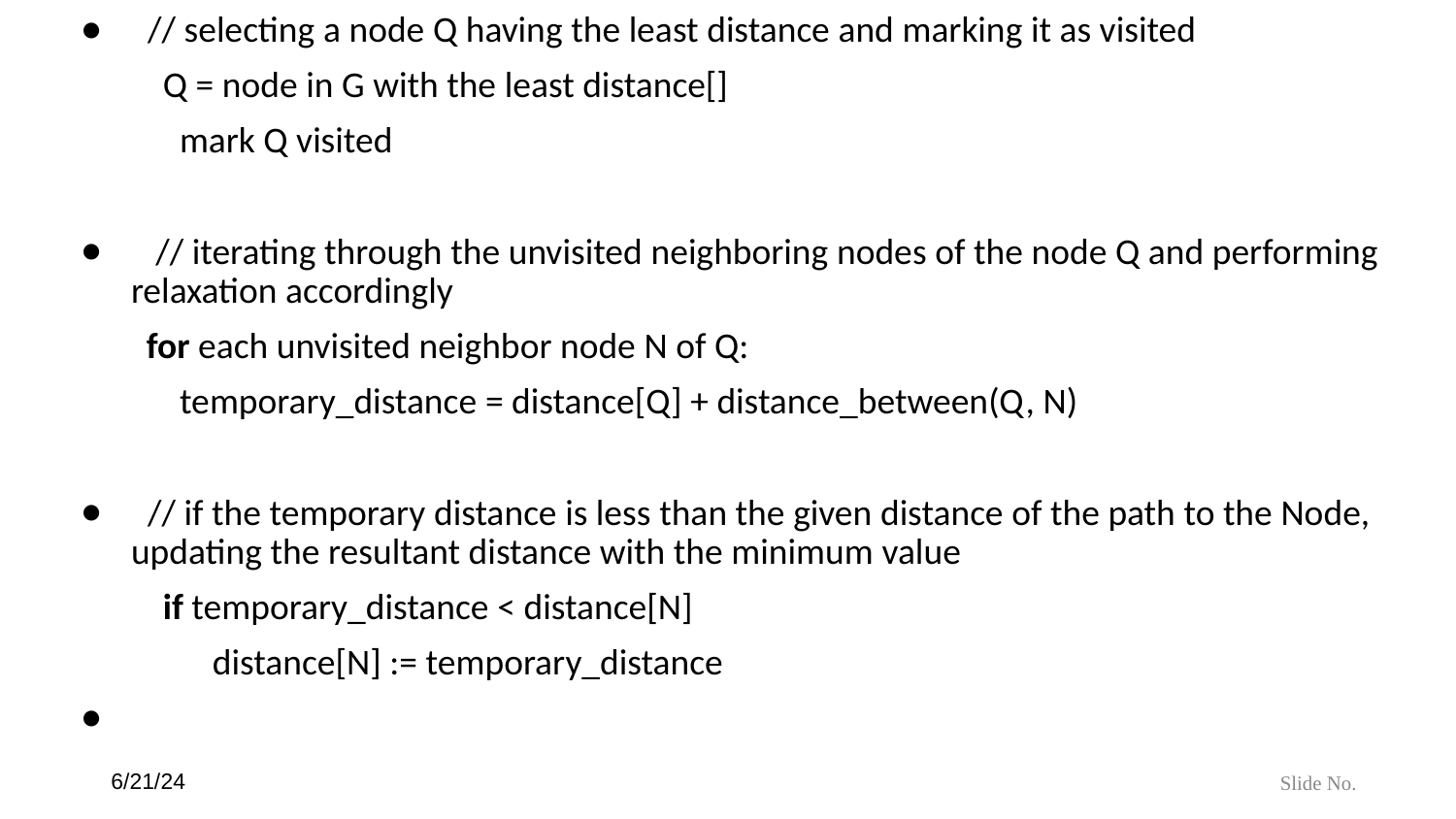

// selecting a node Q having the least distance and marking it as visited
          Q = node in G with the least distance[]
            mark Q visited

   // iterating through the unvisited neighboring nodes of the node Q and performing relaxation accordingly
        for each unvisited neighbor node N of Q:
            temporary_distance = distance[Q] + distance_between(Q, N)

  // if the temporary distance is less than the given distance of the path to the Node, updating the resultant distance with the minimum value
          if temporary_distance < distance[N]
                distance[N] := temporary_distance

6/21/24
Slide No.